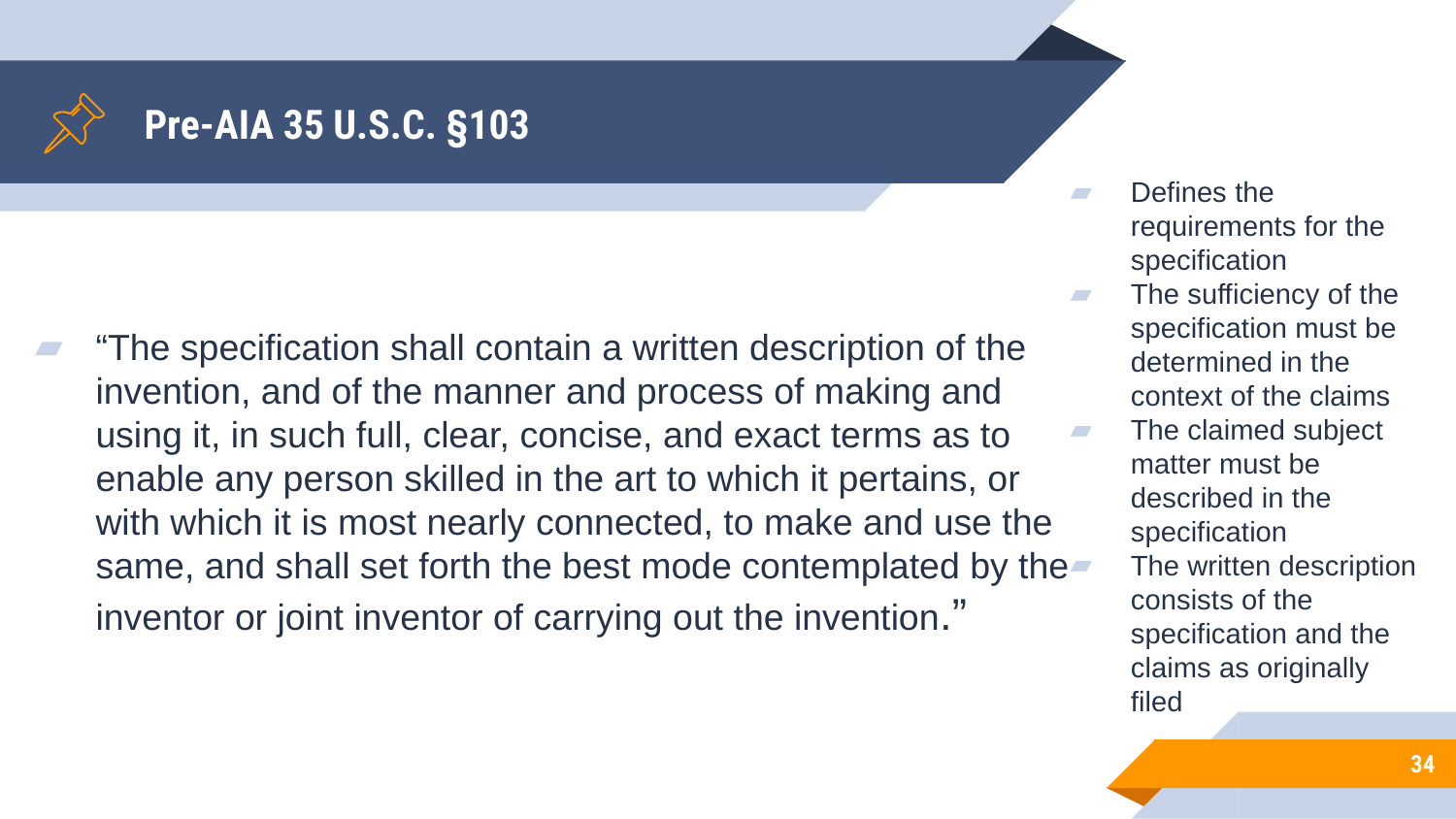

# Pre-AIA 35 U.S.C. §103

Defines the requirements for the specification
The sufficiency of the specification must be determined in the context of the claims
The claimed subject matter must be described in the specification
The written description consists of the specification and the claims as originally filed
“The specification shall contain a written description of the invention, and of the manner and process of making and using it, in such full, clear, concise, and exact terms as to enable any person skilled in the art to which it pertains, or with which it is most nearly connected, to make and use the same, and shall set forth the best mode contemplated by the inventor or joint inventor of carrying out the invention.”

34